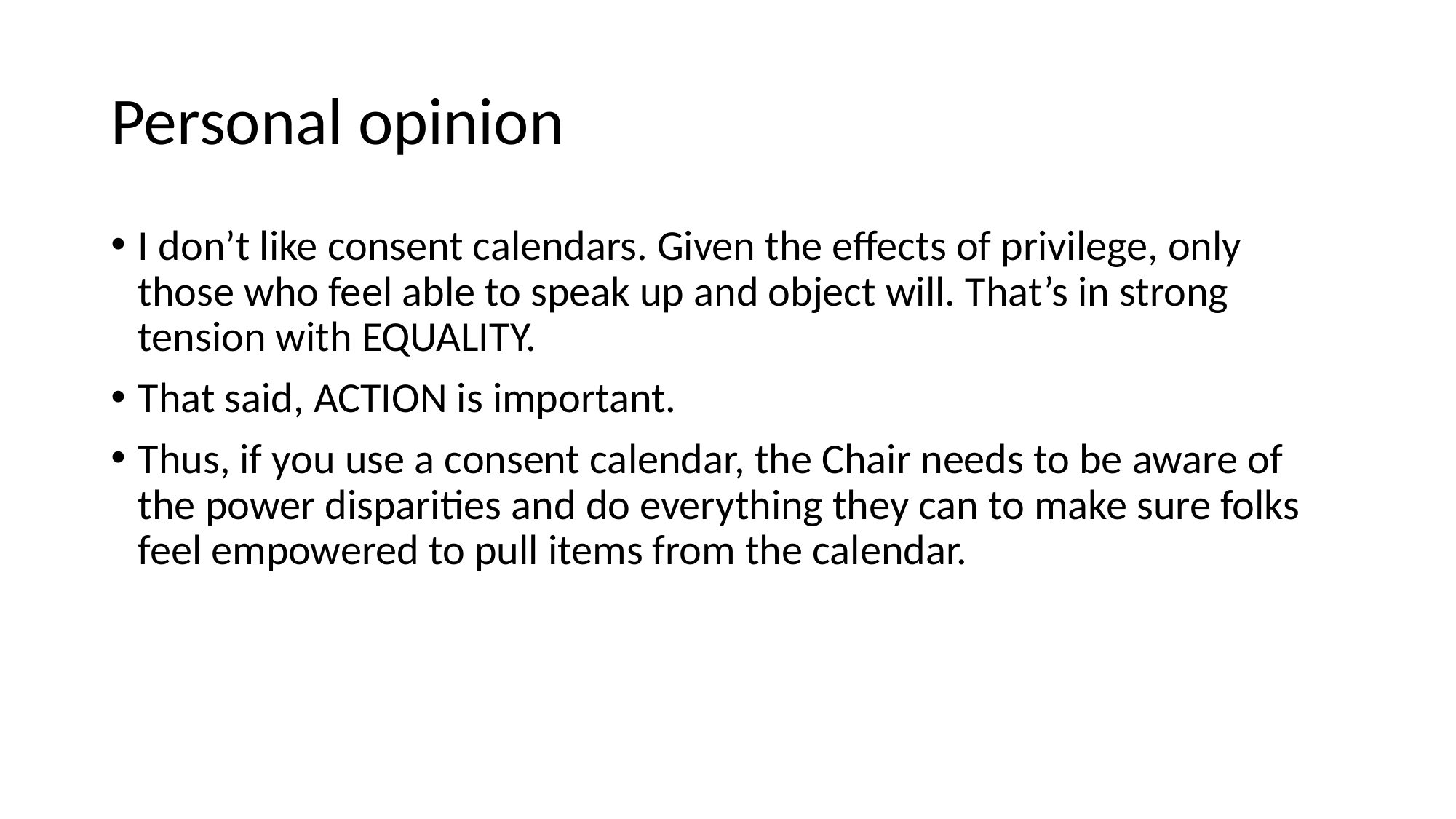

# Personal opinion
I don’t like consent calendars. Given the effects of privilege, only those who feel able to speak up and object will. That’s in strong tension with EQUALITY.
That said, ACTION is important.
Thus, if you use a consent calendar, the Chair needs to be aware of the power disparities and do everything they can to make sure folks feel empowered to pull items from the calendar.